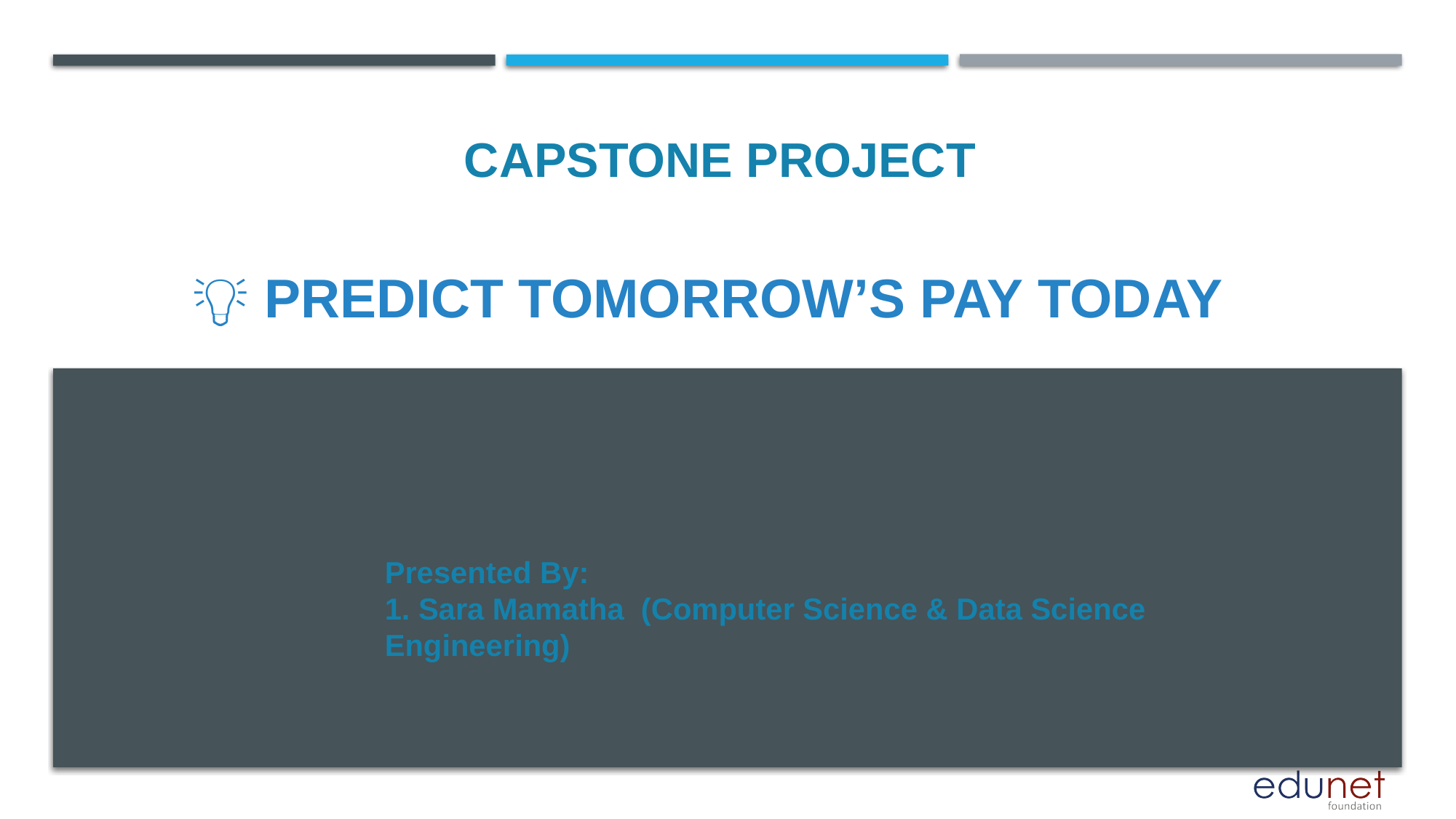

CAPSTONE PROJECT
# 💡 Predict Tomorrow’s Pay Today
Presented By:
1. Sara Mamatha  (Computer Science & Data Science Engineering)